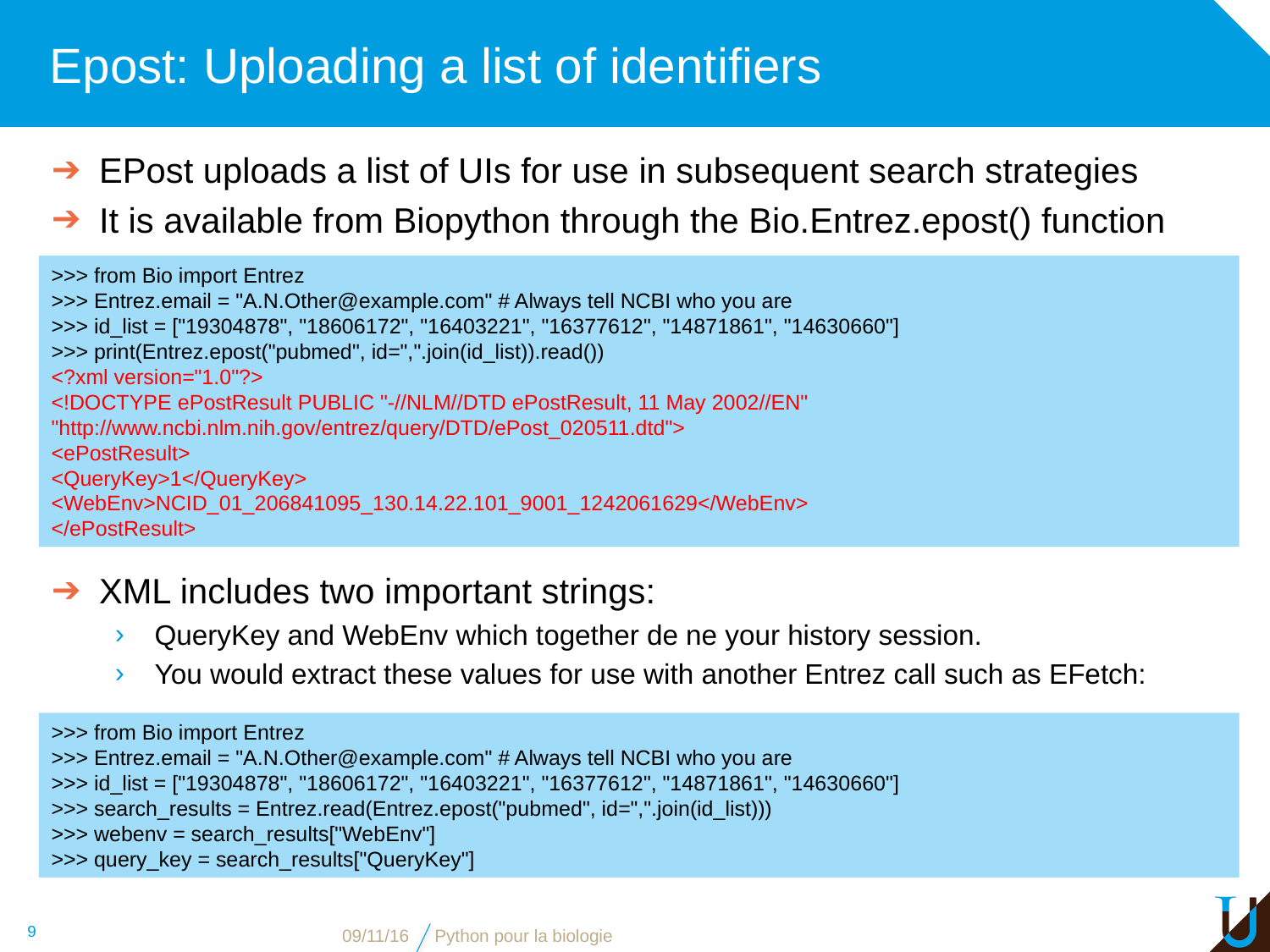

# Epost: Uploading a list of identifiers
EPost uploads a list of UIs for use in subsequent search strategies
It is available from Biopython through the Bio.Entrez.epost() function
>>> from Bio import Entrez
>>> Entrez.email = "A.N.Other@example.com" # Always tell NCBI who you are
>>> id_list = ["19304878", "18606172", "16403221", "16377612", "14871861", "14630660"]
>>> print(Entrez.epost("pubmed", id=",".join(id_list)).read())
<?xml version="1.0"?>
<!DOCTYPE ePostResult PUBLIC "-//NLM//DTD ePostResult, 11 May 2002//EN"
"http://www.ncbi.nlm.nih.gov/entrez/query/DTD/ePost_020511.dtd">
<ePostResult>
<QueryKey>1</QueryKey>
<WebEnv>NCID_01_206841095_130.14.22.101_9001_1242061629</WebEnv>
</ePostResult>
XML includes two important strings:
QueryKey and WebEnv which together de ne your history session.
You would extract these values for use with another Entrez call such as EFetch:

>>> from Bio import Entrez
>>> Entrez.email = "A.N.Other@example.com" # Always tell NCBI who you are
>>> id_list = ["19304878", "18606172", "16403221", "16377612", "14871861", "14630660"]
>>> search_results = Entrez.read(Entrez.epost("pubmed", id=",".join(id_list)))
>>> webenv = search_results["WebEnv"]
>>> query_key = search_results["QueryKey"]
9
09/11/16
Python pour la biologie